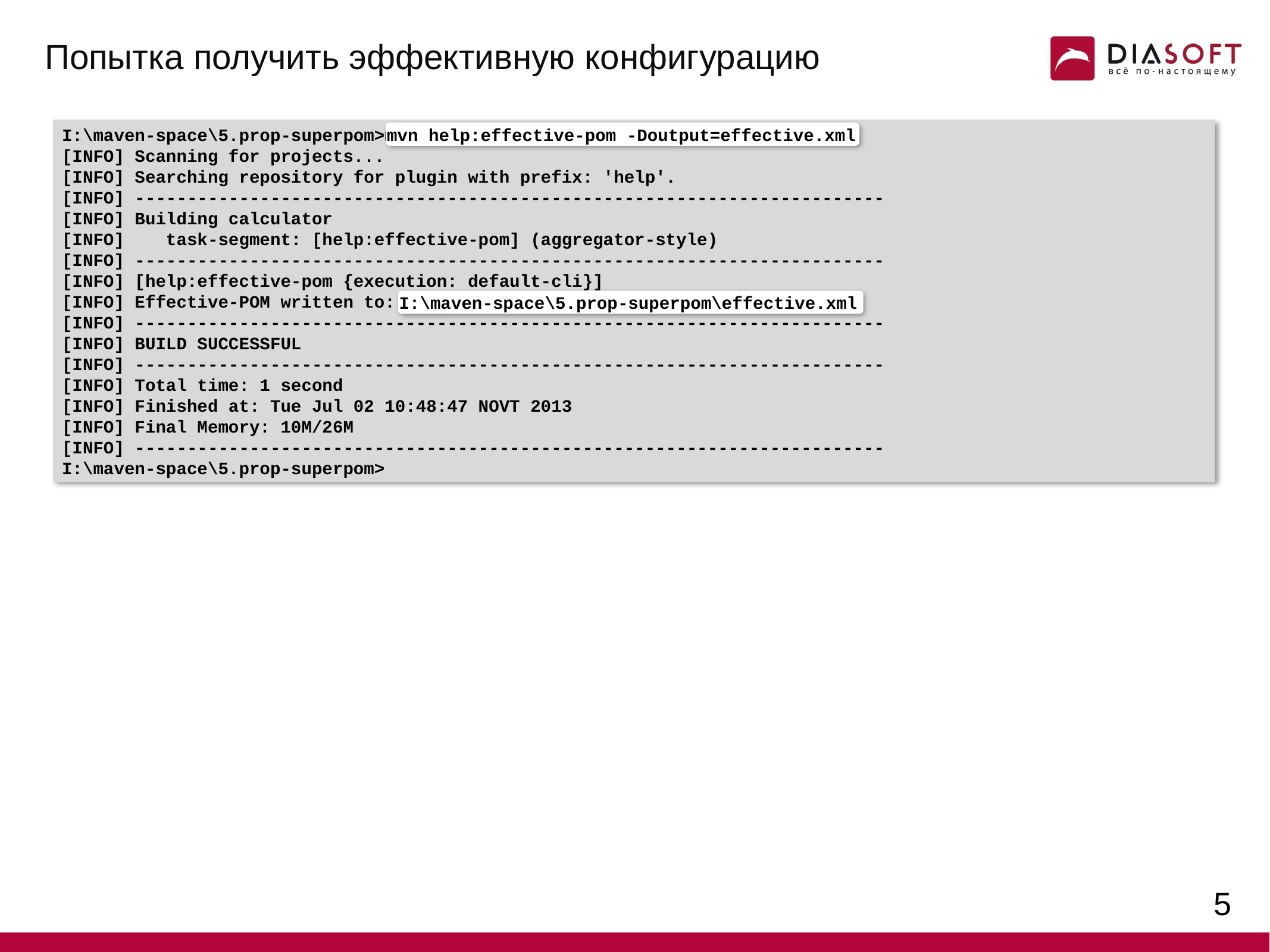

# Попытка получить эффективную конфигурацию
I:\maven-space\5.prop-superpom>mvn help:effective-pom -Doutput=effective.xml
[INFO] Scanning for projects...
[INFO] Searching repository for plugin with prefix: 'help'.
[INFO] ------------------------------------------------------------------------
[INFO] Building calculator
[INFO]    task-segment: [help:effective-pom] (aggregator-style)
[INFO] ------------------------------------------------------------------------
[INFO] [help:effective-pom {execution: default-cli}]
[INFO] Effective-POM written to: I:\maven-space\5.prop-superpom\effective.xml
[INFO] ------------------------------------------------------------------------
[INFO] BUILD SUCCESSFUL
[INFO] ------------------------------------------------------------------------
[INFO] Total time: 1 second
[INFO] Finished at: Tue Jul 02 10:48:47 NOVT 2013
[INFO] Final Memory: 10M/26M
[INFO] ------------------------------------------------------------------------
I:\maven-space\5.prop-superpom>
mvn help:effective-pom -Doutput=effective.xml
I:\maven-space\5.prop-superpom\effective.xml
5